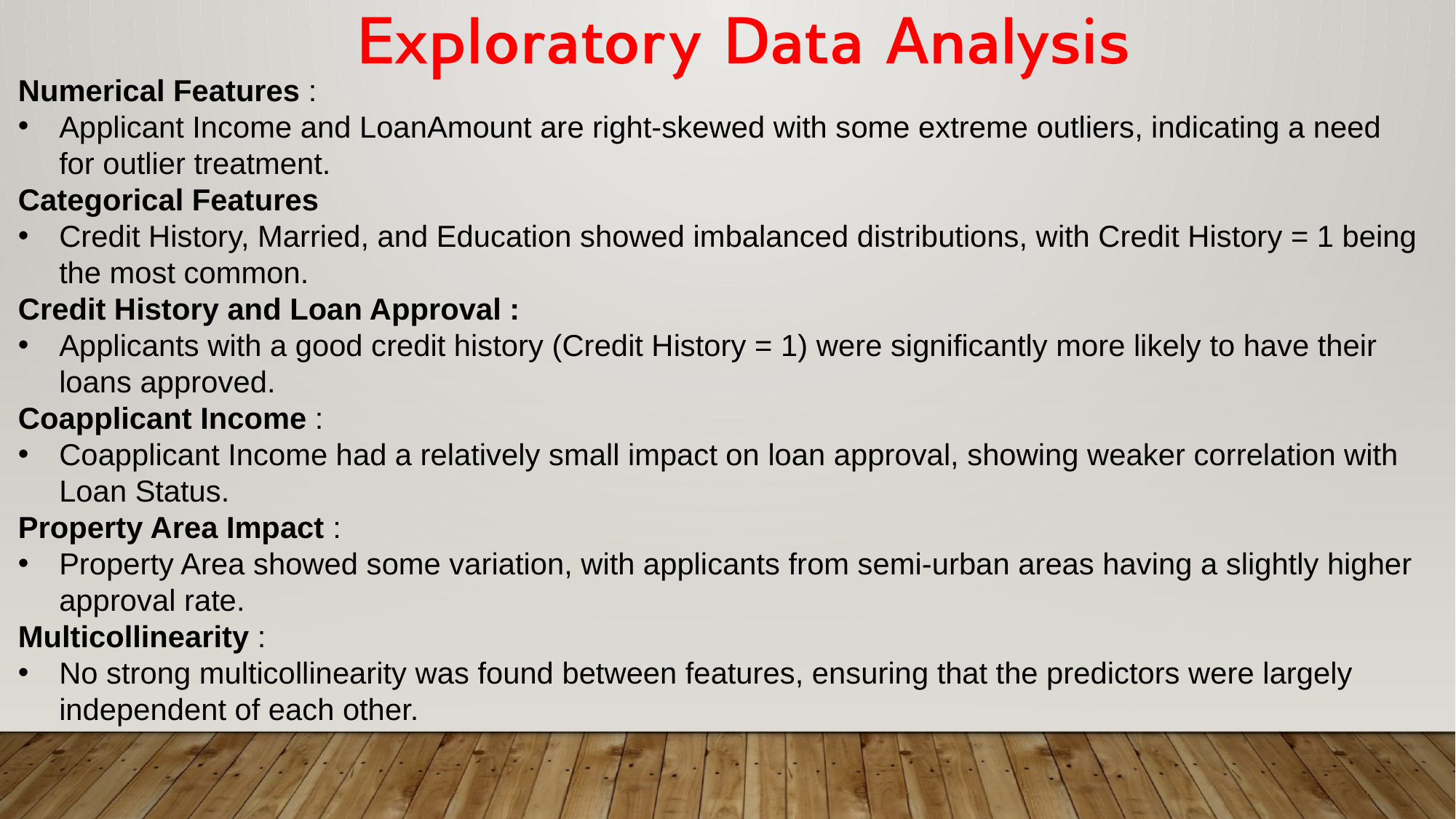

Exploratory Data Analysis
Numerical Features :
Applicant Income and LoanAmount are right-skewed with some extreme outliers, indicating a need for outlier treatment.
Categorical Features
Credit History, Married, and Education showed imbalanced distributions, with Credit History = 1 being the most common.
Credit History and Loan Approval :
Applicants with a good credit history (Credit History = 1) were significantly more likely to have their loans approved.
Coapplicant Income :
Coapplicant Income had a relatively small impact on loan approval, showing weaker correlation with Loan Status.
Property Area Impact :
Property Area showed some variation, with applicants from semi-urban areas having a slightly higher approval rate.
Multicollinearity :
No strong multicollinearity was found between features, ensuring that the predictors were largely independent of each other.